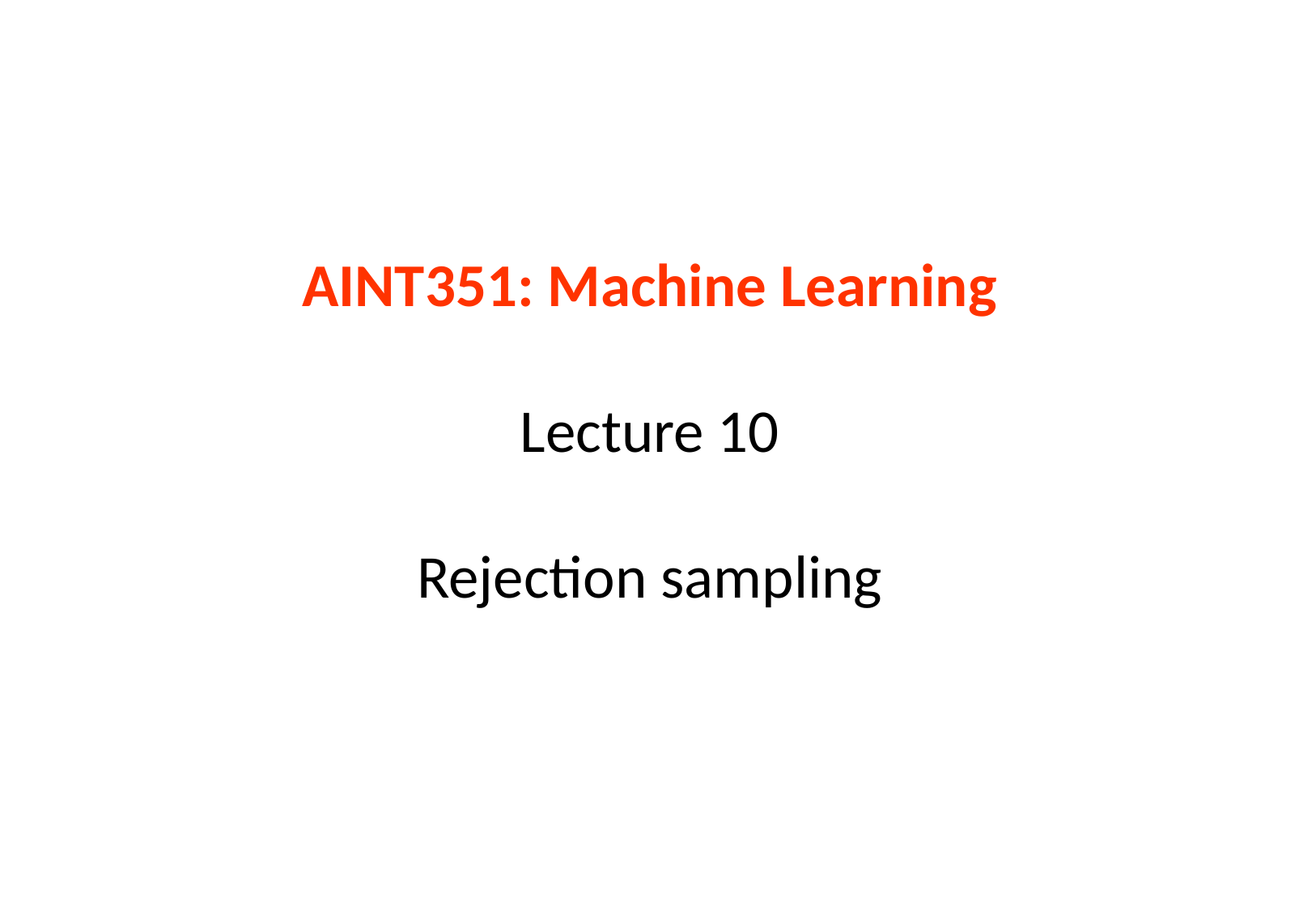

# AINT351: Machine Learning Lecture 10 Rejection sampling